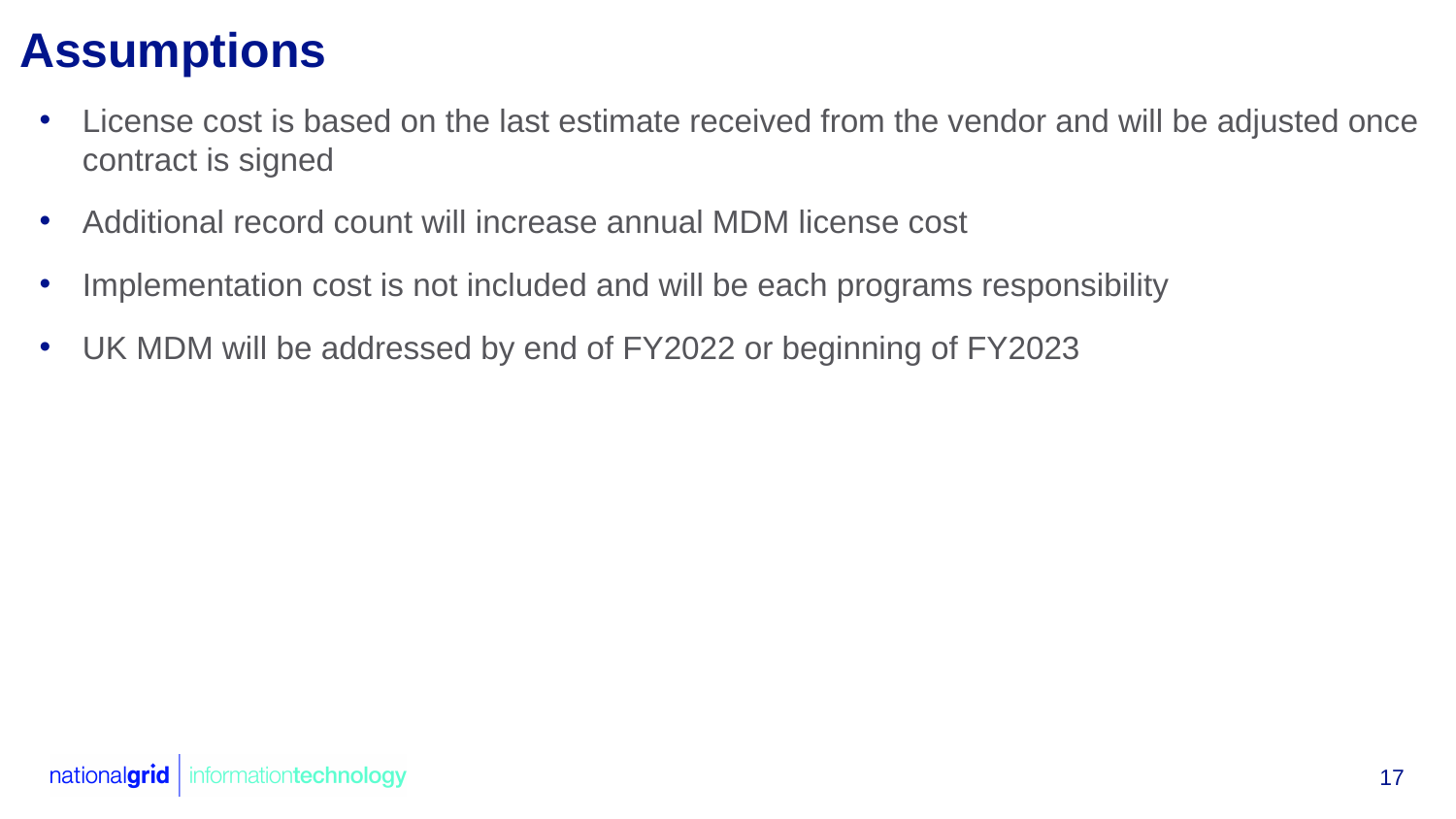

# Assumptions
License cost is based on the last estimate received from the vendor and will be adjusted once contract is signed
Additional record count will increase annual MDM license cost
Implementation cost is not included and will be each programs responsibility
UK MDM will be addressed by end of FY2022 or beginning of FY2023